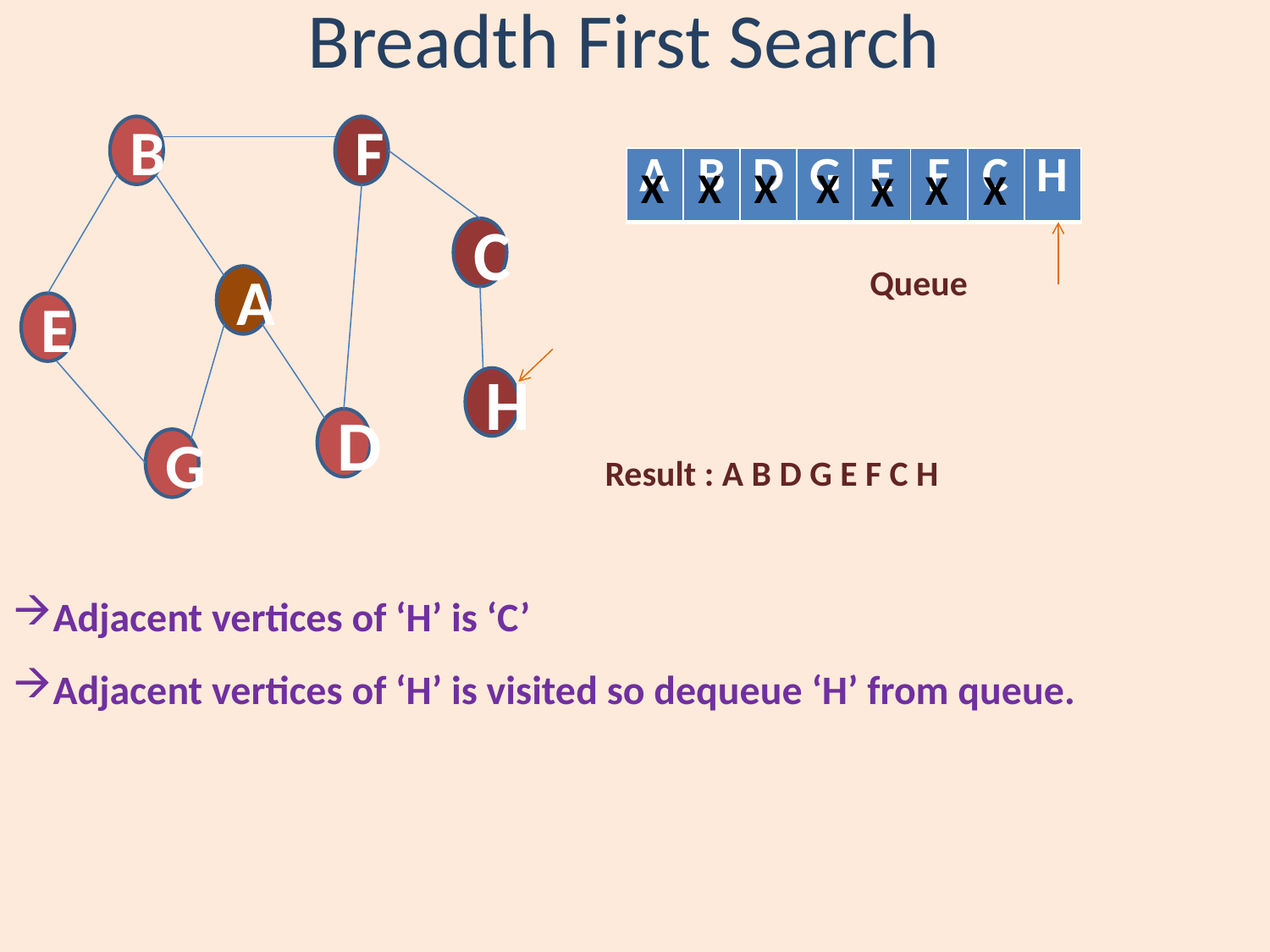

# Breadth First Search
B
F
C
A
E
H
D
G
| A | B | D | G | E | F | C | H |
| --- | --- | --- | --- | --- | --- | --- | --- |
X
X
X
X
X
X
X
Queue
Result : A B D G E F C H
Adjacent vertices of ‘H’ is ‘C’
Adjacent vertices of ‘H’ is visited so dequeue ‘H’ from queue.